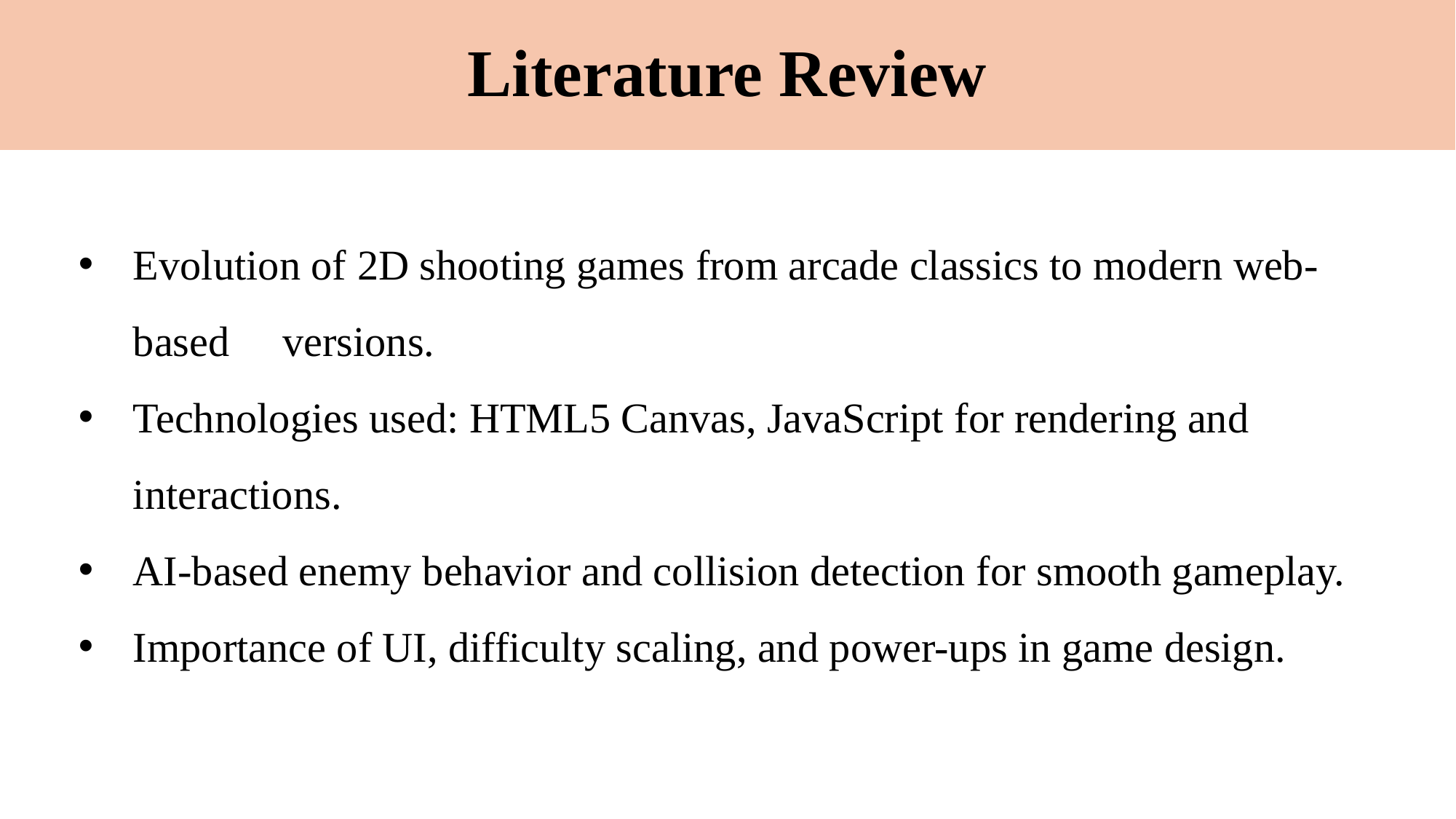

# Literature Review
Evolution of 2D shooting games from arcade classics to modern web-  based     versions.
Technologies used: HTML5 Canvas, JavaScript for rendering and interactions.
AI-based enemy behavior and collision detection for smooth gameplay.
Importance of UI, difficulty scaling, and power-ups in game design.